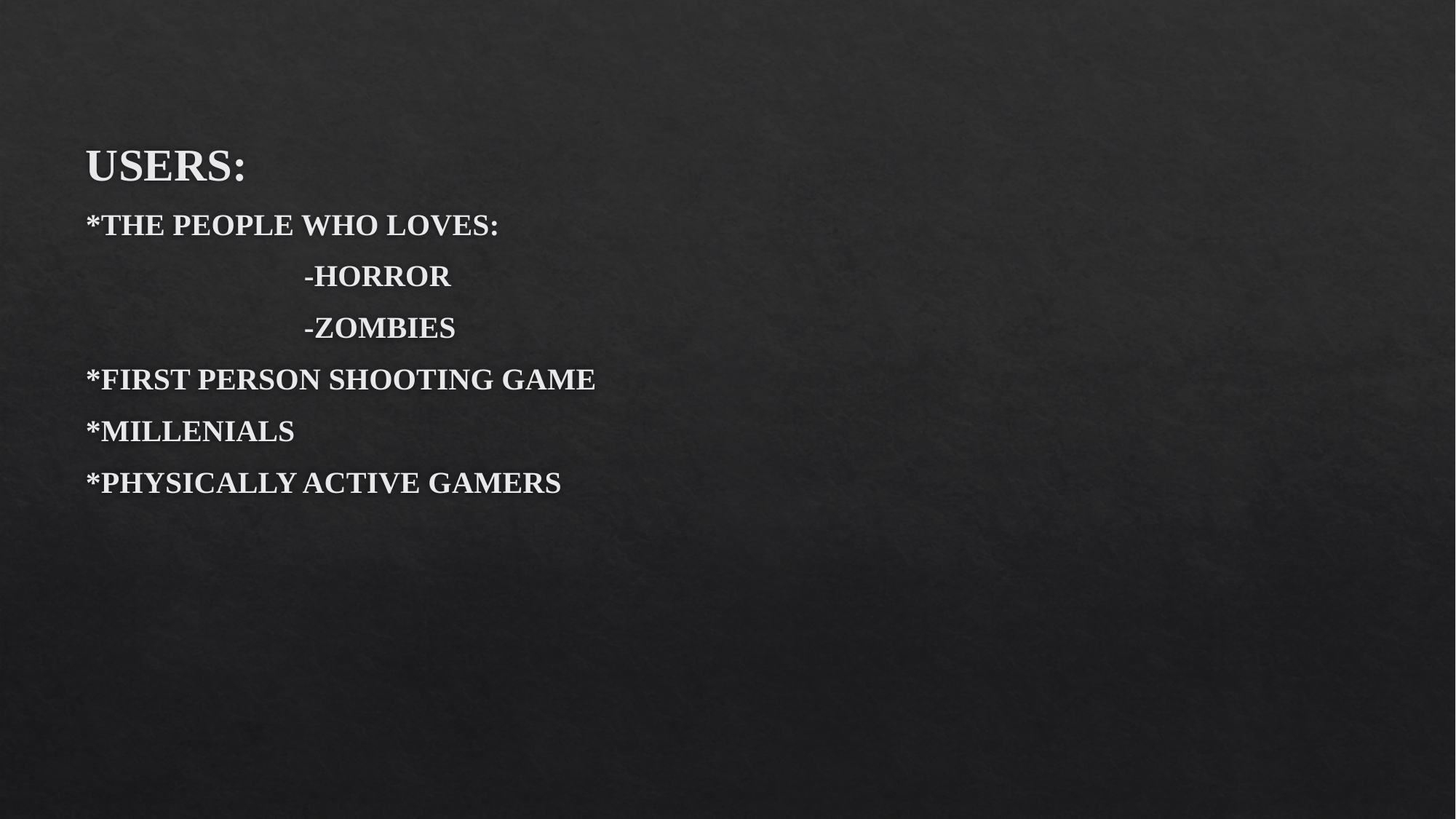

USERS:
*THE PEOPLE WHO LOVES:
		-HORROR
		-ZOMBIES
*FIRST PERSON SHOOTING GAME
*MILLENIALS
*PHYSICALLY ACTIVE GAMERS